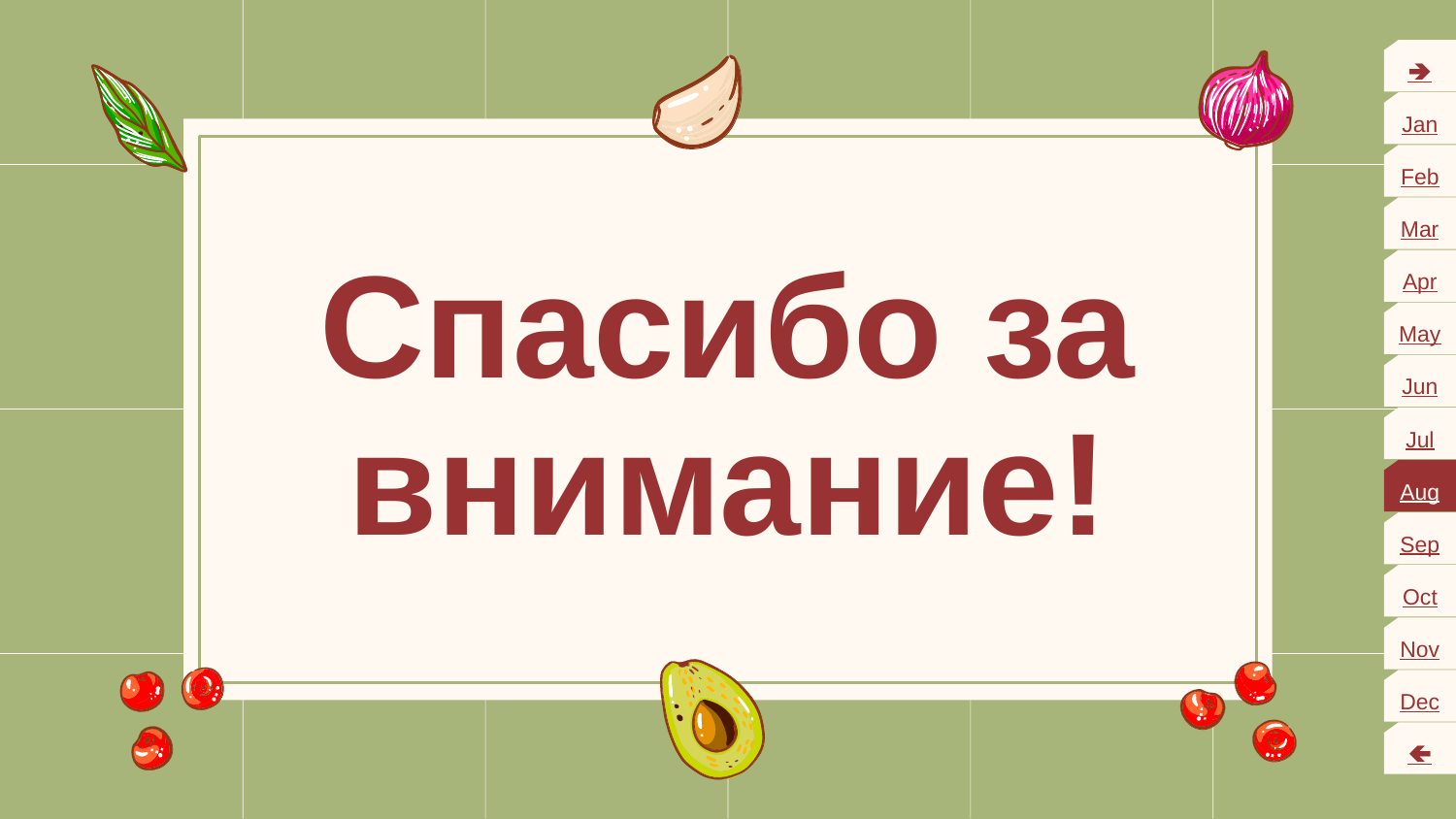

🢂
Jan
Feb
Mar
# Спасибо за внимание!
Apr
May
Jun
Jul
Aug
Sep
Oct
Nov
Dec
🢀